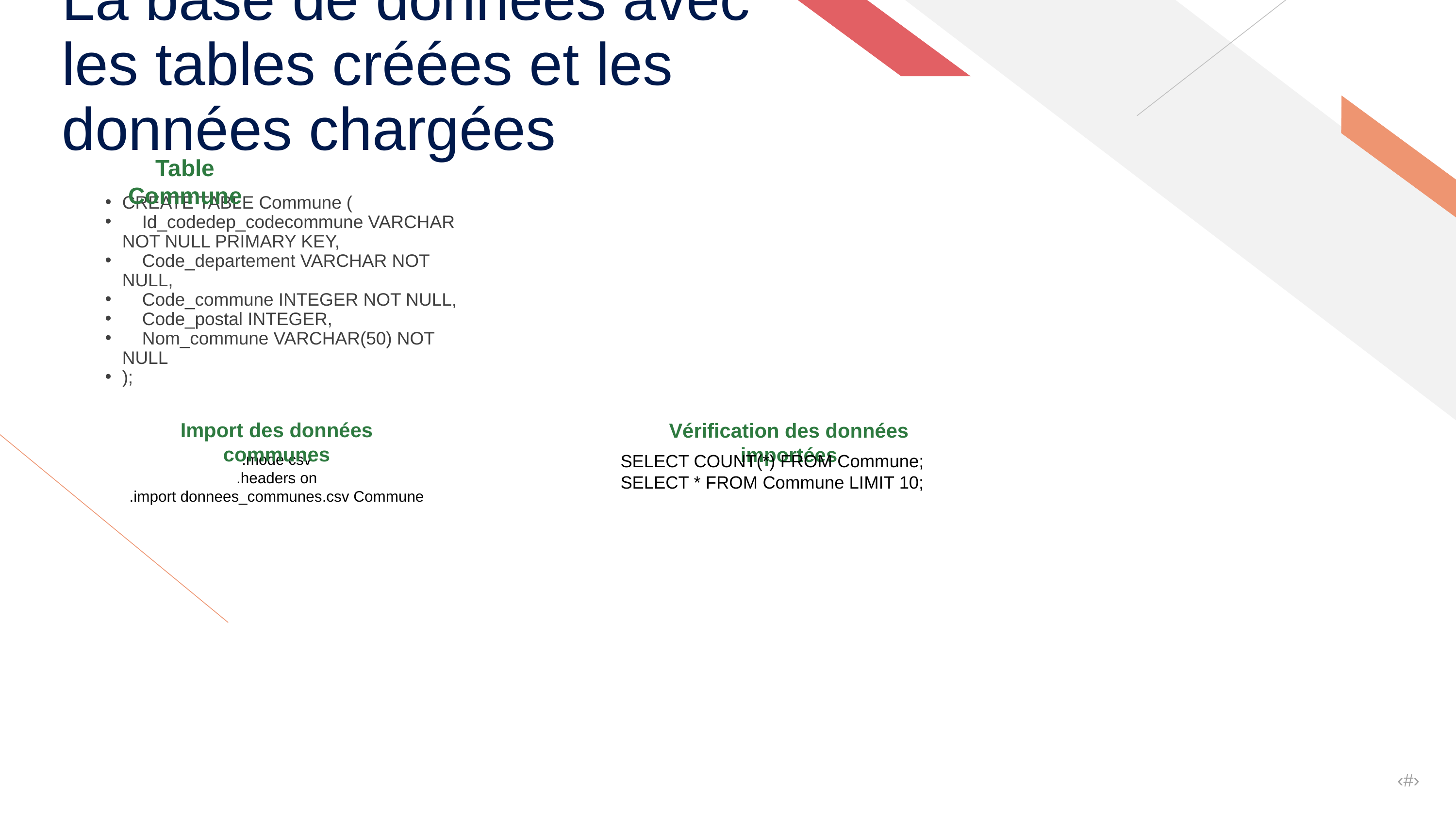

La base de données avec les tables créées et les données chargées

Table Commune
CREATE TABLE Commune (
    Id_codedep_codecommune VARCHAR NOT NULL PRIMARY KEY,
    Code_departement VARCHAR NOT NULL,
    Code_commune INTEGER NOT NULL,
    Code_postal INTEGER,
    Nom_commune VARCHAR(50) NOT NULL
);
Import des données communes
Vérification des données importées
.mode csv
.headers on
.import donnees_communes.csv Commune

SELECT COUNT(*) FROM Commune;
SELECT * FROM Commune LIMIT 10;

‹#›